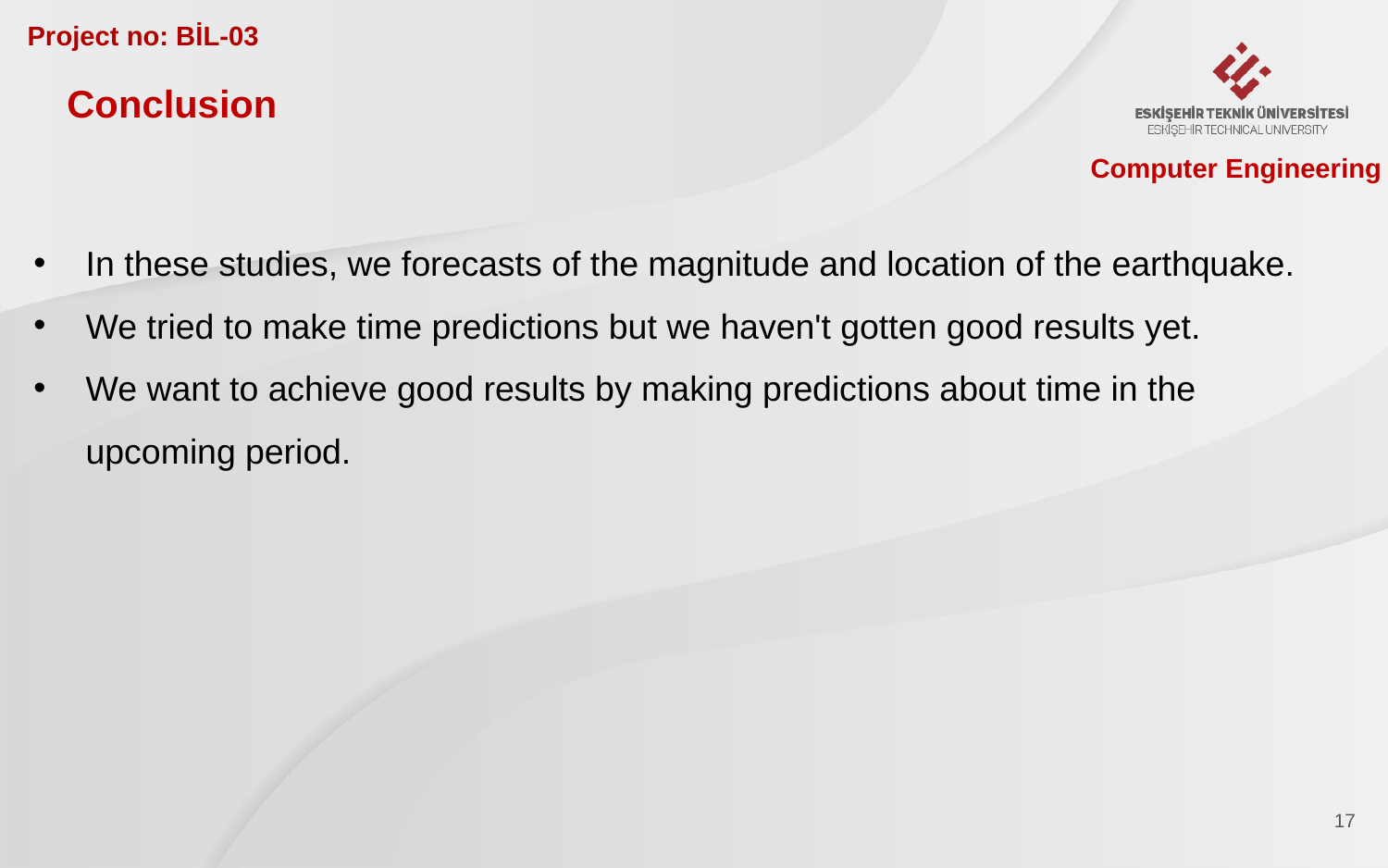

Project no: BİL-03
Conclusion
Computer Engineering
In these studies, we forecasts of the magnitude and location of the earthquake.
We tried to make time predictions but we haven't gotten good results yet.
We want to achieve good results by making predictions about time in the upcoming period.
17